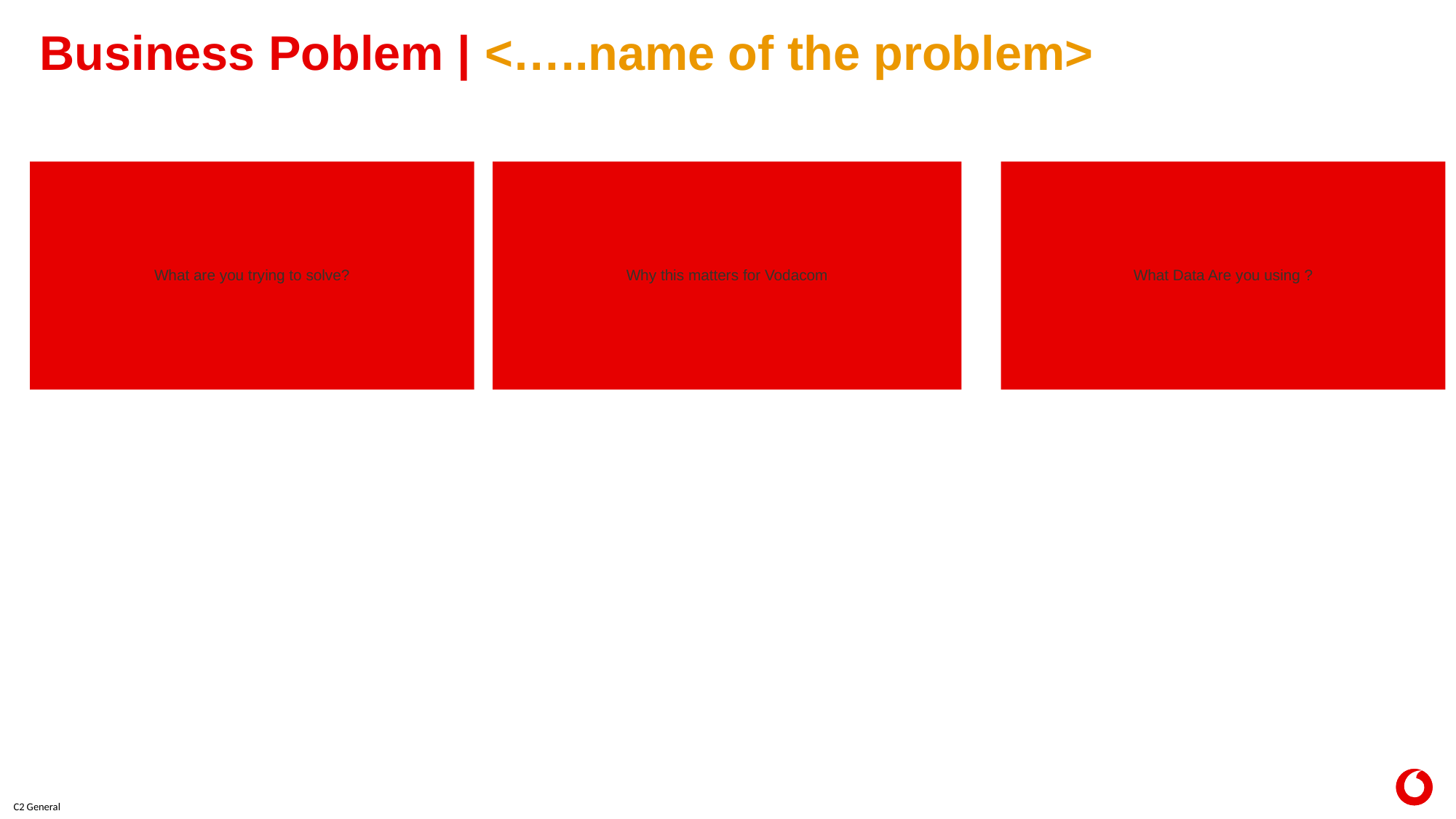

# Business Poblem | <…..name of the problem>
What are you trying to solve?
Why this matters for Vodacom
What Data Are you using ?